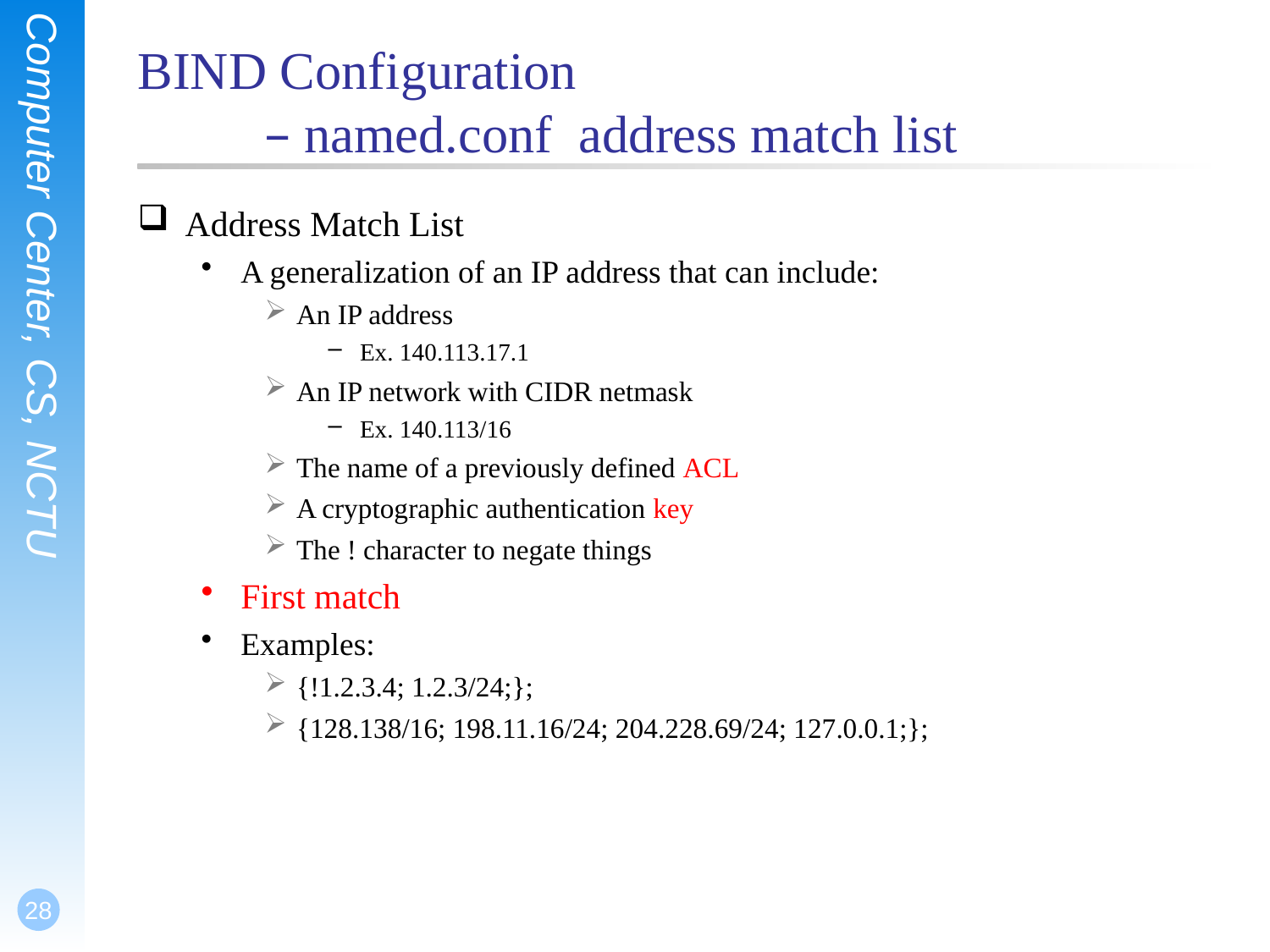

# BIND Configuration – named.conf  address match list
Address Match List
A generalization of an IP address that can include:
An IP address
Ex. 140.113.17.1
An IP network with CIDR netmask
Ex. 140.113/16
The name of a previously defined ACL
A cryptographic authentication key
The ! character to negate things
First match
Examples:
{!1.2.3.4; 1.2.3/24;};
{128.138/16; 198.11.16/24; 204.228.69/24; 127.0.0.1;};